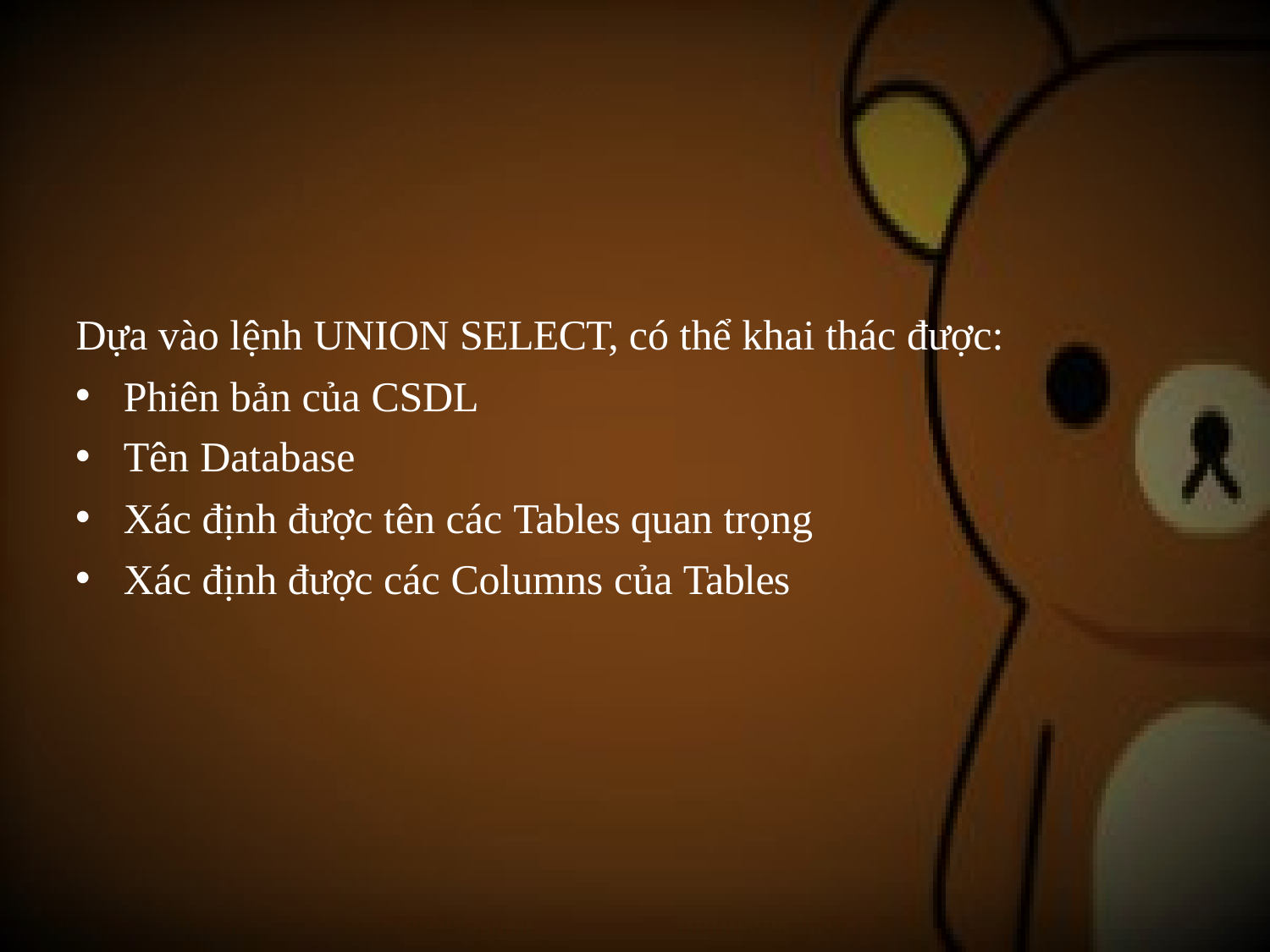

Dựa vào lệnh UNION SELECT, có thể khai thác được:
Phiên bản của CSDL
Tên Database
Xác định được tên các Tables quan trọng
Xác định được các Columns của Tables